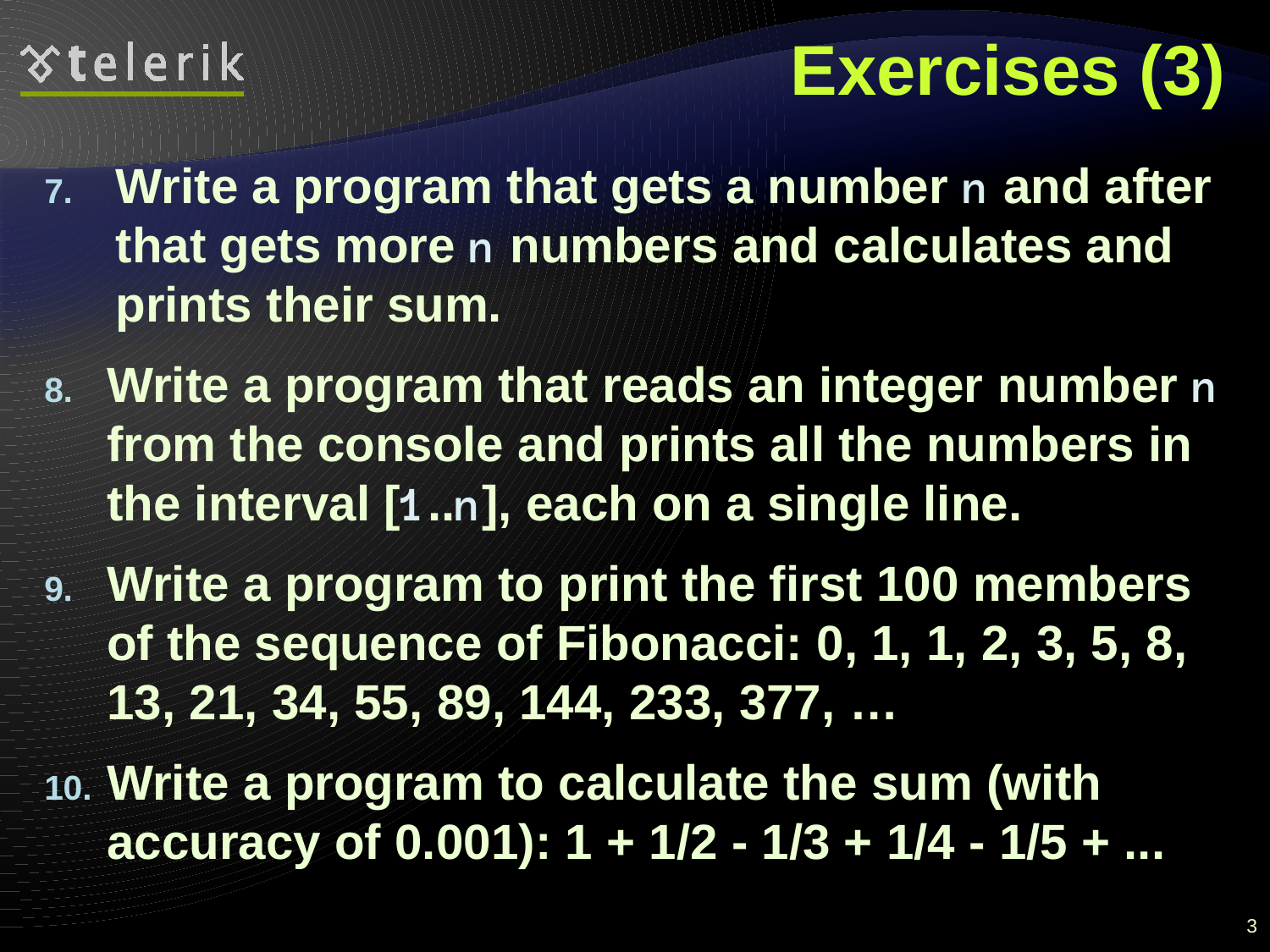

# Exercises (3)
Write a program that gets a number n and after that gets more n numbers and calculates and prints their sum.
Write a program that reads an integer number n from the console and prints all the numbers in the interval [1..n], each on a single line.
Write a program to print the first 100 members of the sequence of Fibonacci: 0, 1, 1, 2, 3, 5, 8, 13, 21, 34, 55, 89, 144, 233, 377, …
Write a program to calculate the sum (with accuracy of 0.001): 1 + 1/2 - 1/3 + 1/4 - 1/5 + ...
3